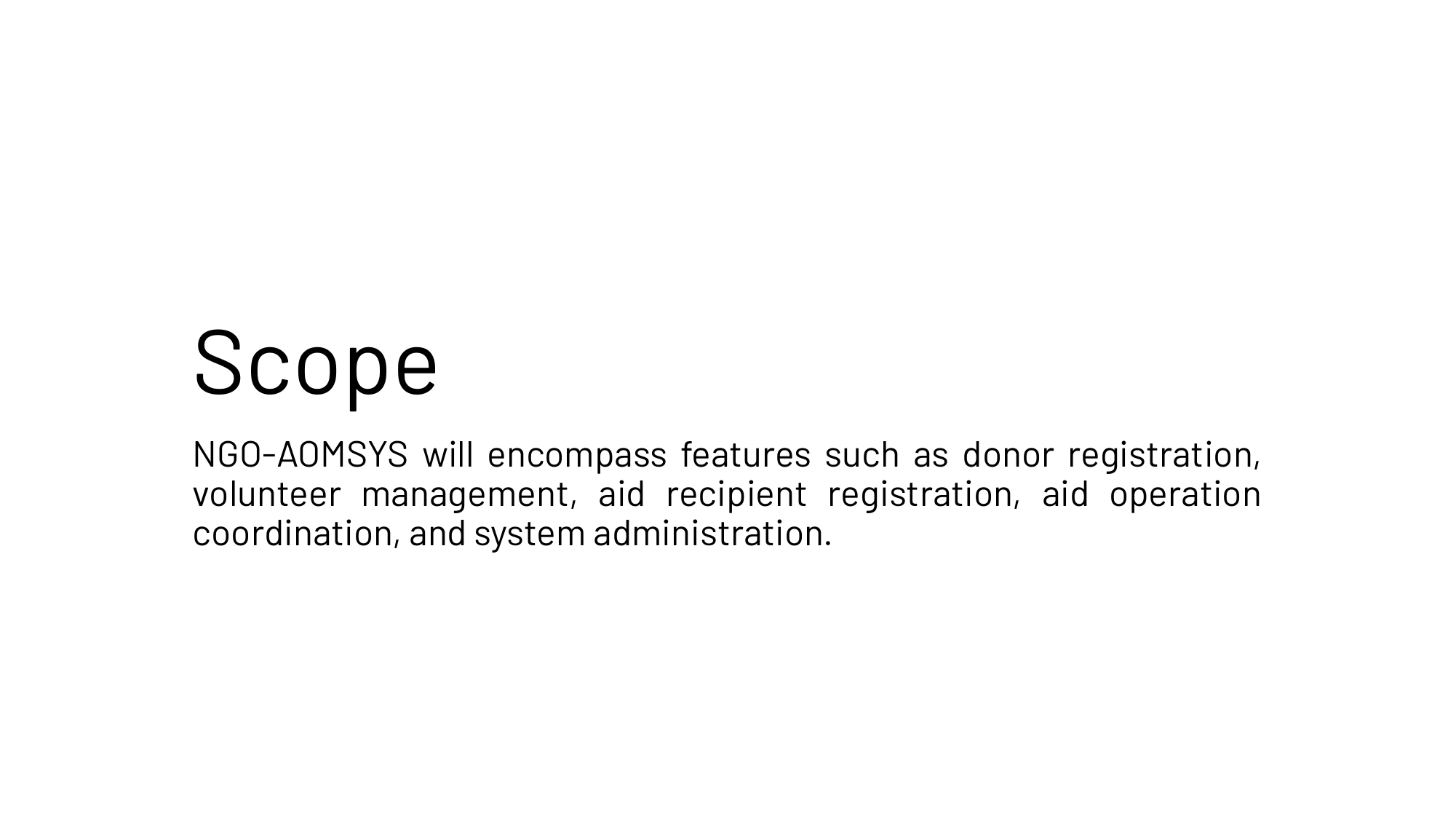

# Scope
NGO-AOMSYS will encompass features such as donor registration, volunteer management, aid recipient registration, aid operation coordination, and system administration.